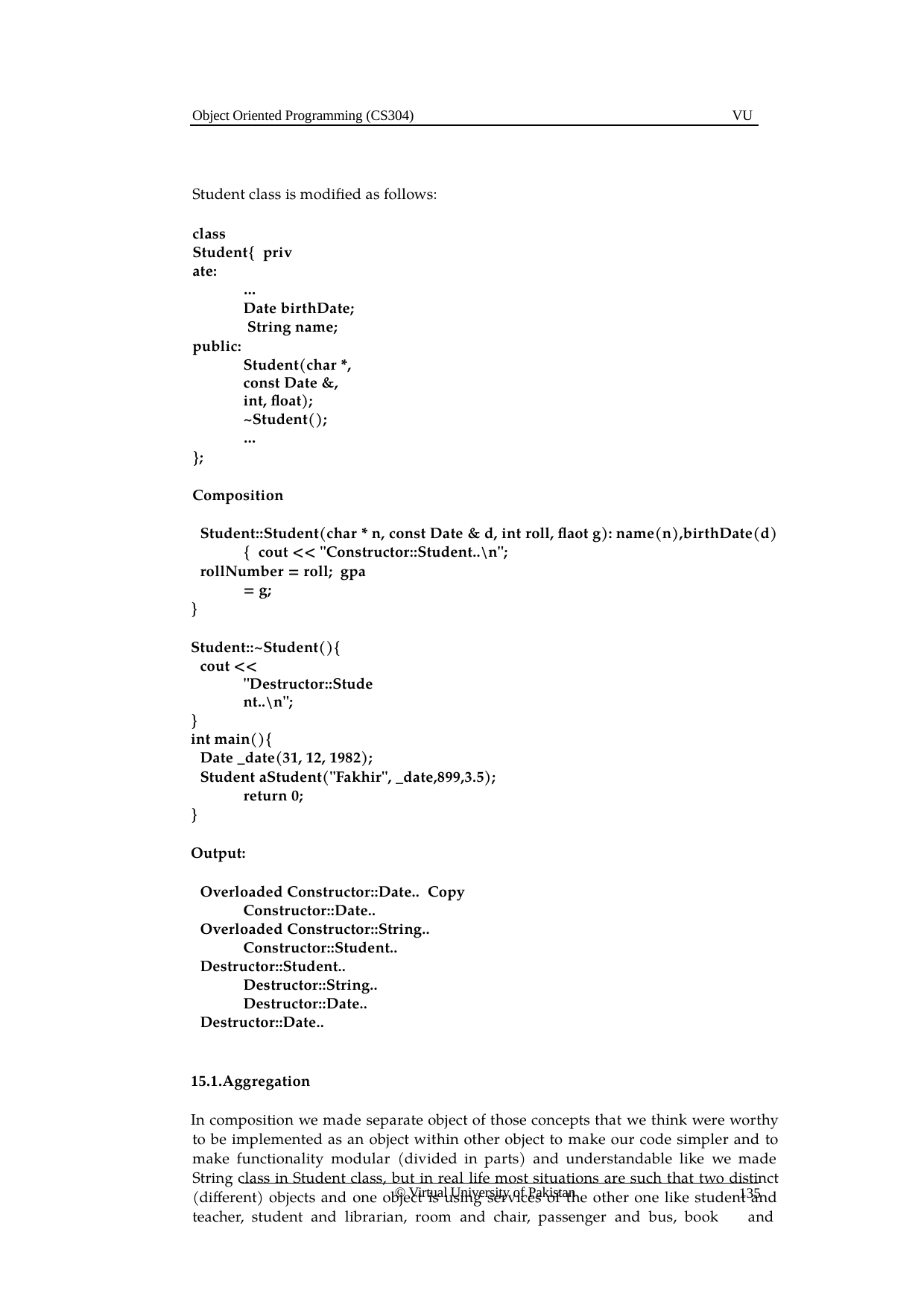

Object Oriented Programming (CS304)
VU

Student class is modified as follows:

class Student{  private:
…
Date birthDate;  String name;
public:
Student(char *, const Date &, int, float);
~Student();
…
};

Composition

Student::Student(char * n, const Date & d, int roll, flaot g): name(n),birthDate(d) {  cout << "Constructor::Student..\n";
rollNumber = roll;  gpa = g;
}

Student::~Student(){
cout << "Destructor::Student..\n";
}
int main(){
Date _date(31, 12, 1982);
Student aStudent("Fakhir", _date,899,3.5);  return 0;
}

Output:

Overloaded Constructor::Date..  Copy Constructor::Date..
Overloaded Constructor::String..  Constructor::Student..
Destructor::Student..  Destructor::String..  Destructor::Date..
Destructor::Date..

15.1.Aggregation

In composition we made separate object of those concepts that we think were worthy  to be implemented as an object within other object to make our code simpler and to  make functionality modular (divided in parts) and understandable like we made  String class in Student class, but in real life most situations are such that two distinct  (different) objects and one object is using services of the other one like student and  teacher,  student  and  librarian,  room  and  chair,  passenger  and  bus,  book       and
© Virtual University of Pakistan

135